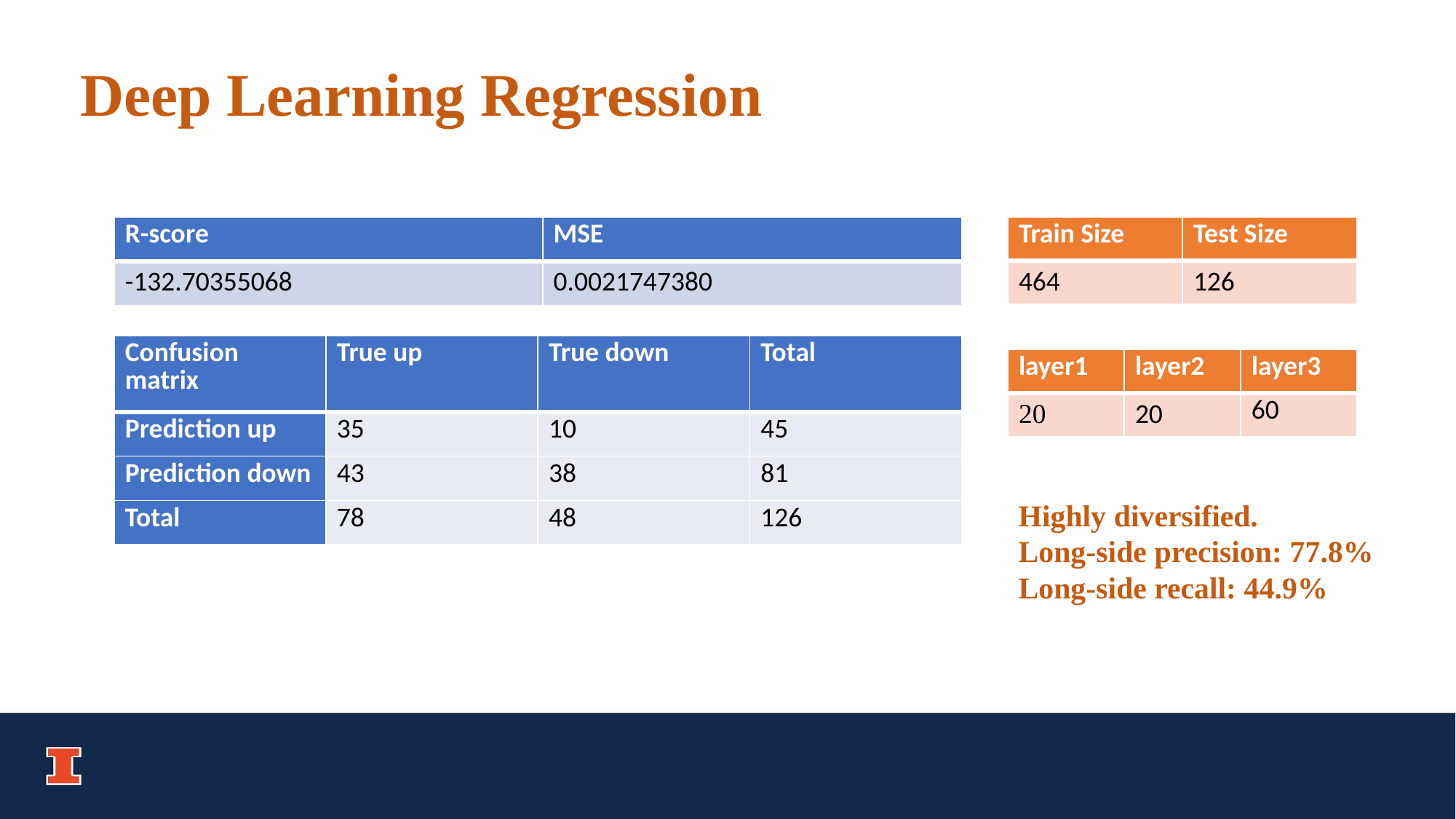

Deep Learning Regression
| R-score | MSE |
| --- | --- |
| ﻿-132.70355068 | ﻿﻿﻿0.0021747380 |
| Train Size | Test Size |
| --- | --- |
| ﻿464 | ﻿126 |
| Confusion matrix | True up | True down | Total |
| --- | --- | --- | --- |
| Prediction up | 35 | 10 | 45 |
| Prediction down | 43 | 38 | 81 |
| Total | 78 | 48 | 126 |
| layer1 | layer2 | layer3 |
| --- | --- | --- |
| 20 | ﻿20 | 60 |
Highly diversified.
Long-side precision: 77.8%
Long-side recall: 44.9%